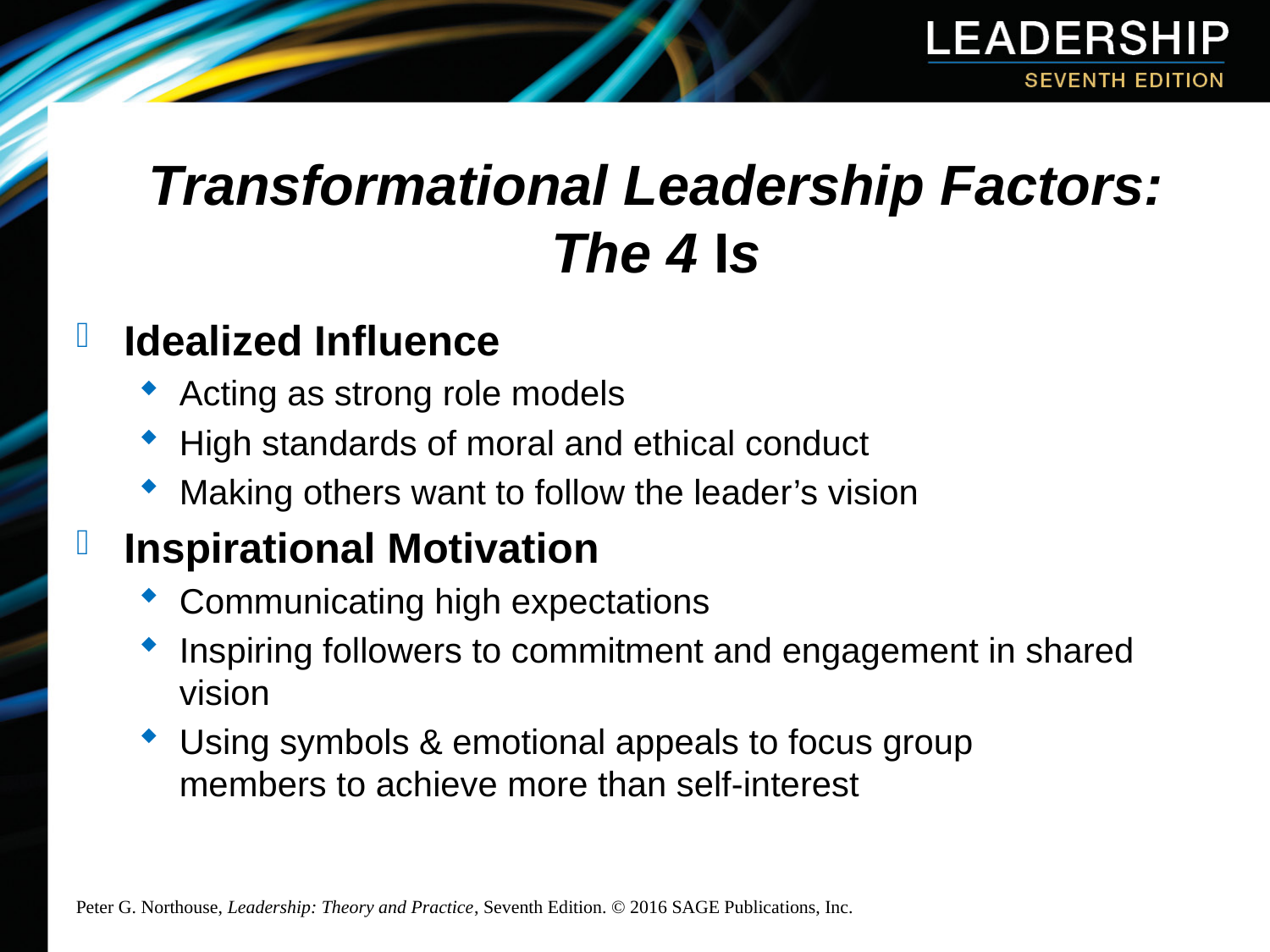

# Transformational Leadership Factors: The 4 Is
Idealized Influence
Acting as strong role models
High standards of moral and ethical conduct
Making others want to follow the leader’s vision
Inspirational Motivation
Communicating high expectations
Inspiring followers to commitment and engagement in shared vision
Using symbols & emotional appeals to focus group 	members to achieve more than self-interest

Peter G. Northouse, Leadership: Theory and Practice, Seventh Edition. © 2016 SAGE Publications, Inc.